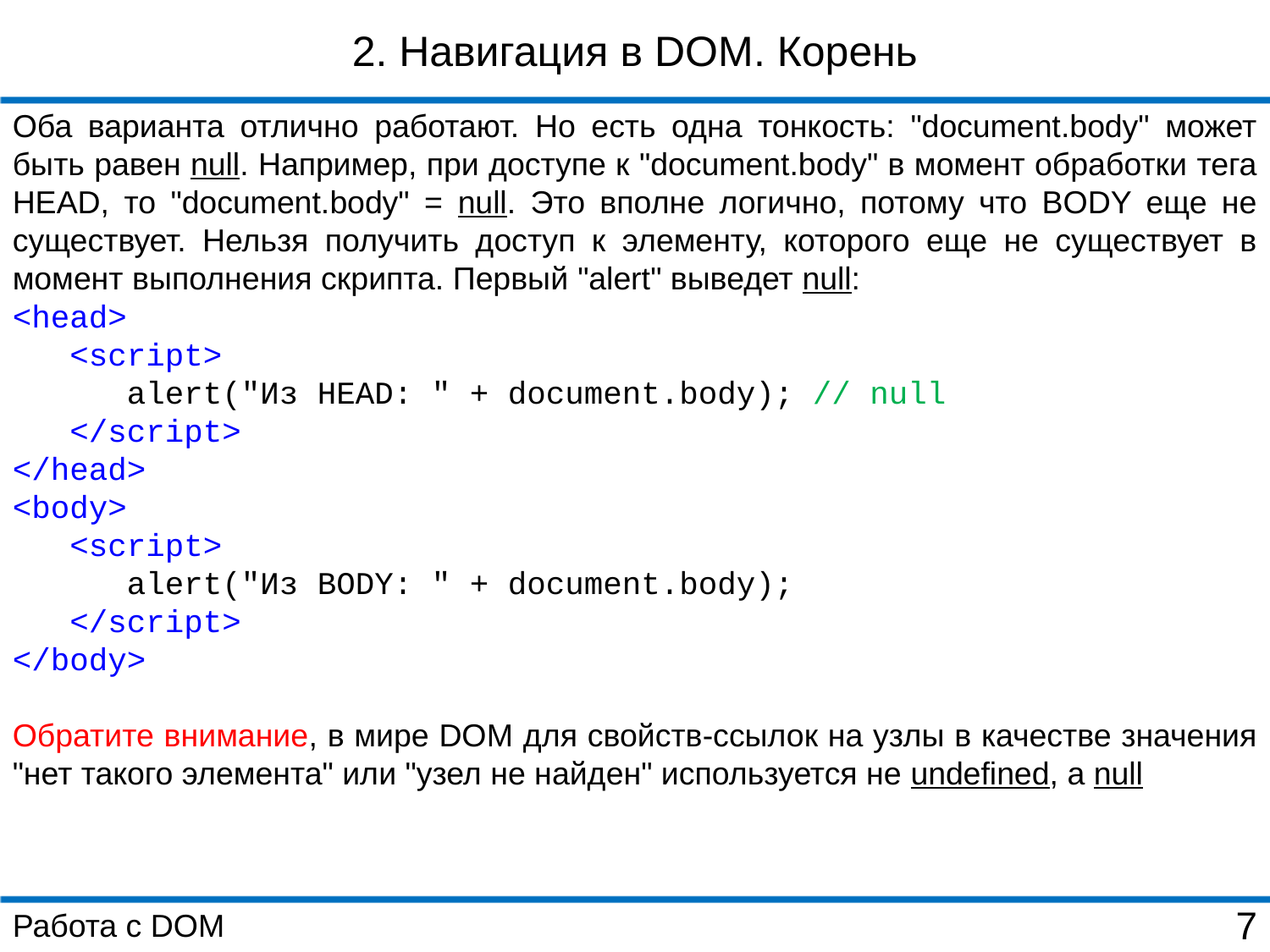

2. Навигация в DOM. Корень
Оба варианта отлично работают. Но есть одна тонкость: "document.body" может быть равен null. Например, при доступе к "document.body" в момент обработки тега HEAD, то "document.body" = null. Это вполне логично, потому что BODY еще не существует. Нельзя получить доступ к элементу, которого еще не существует в момент выполнения скрипта. Первый "alert" выведет null:
<head>
   <script>
      alert("Из HEAD: " + document.body); // null
   </script>
</head>
<body>
   <script>
      alert("Из BODY: " + document.body);
   </script>
</body>

Обратите внимание, в мире DOM для свойств-ссылок на узлы в качестве значения "нет такого элемента" или "узел не найден" используется не undefined, а null
Работа с DOM
7